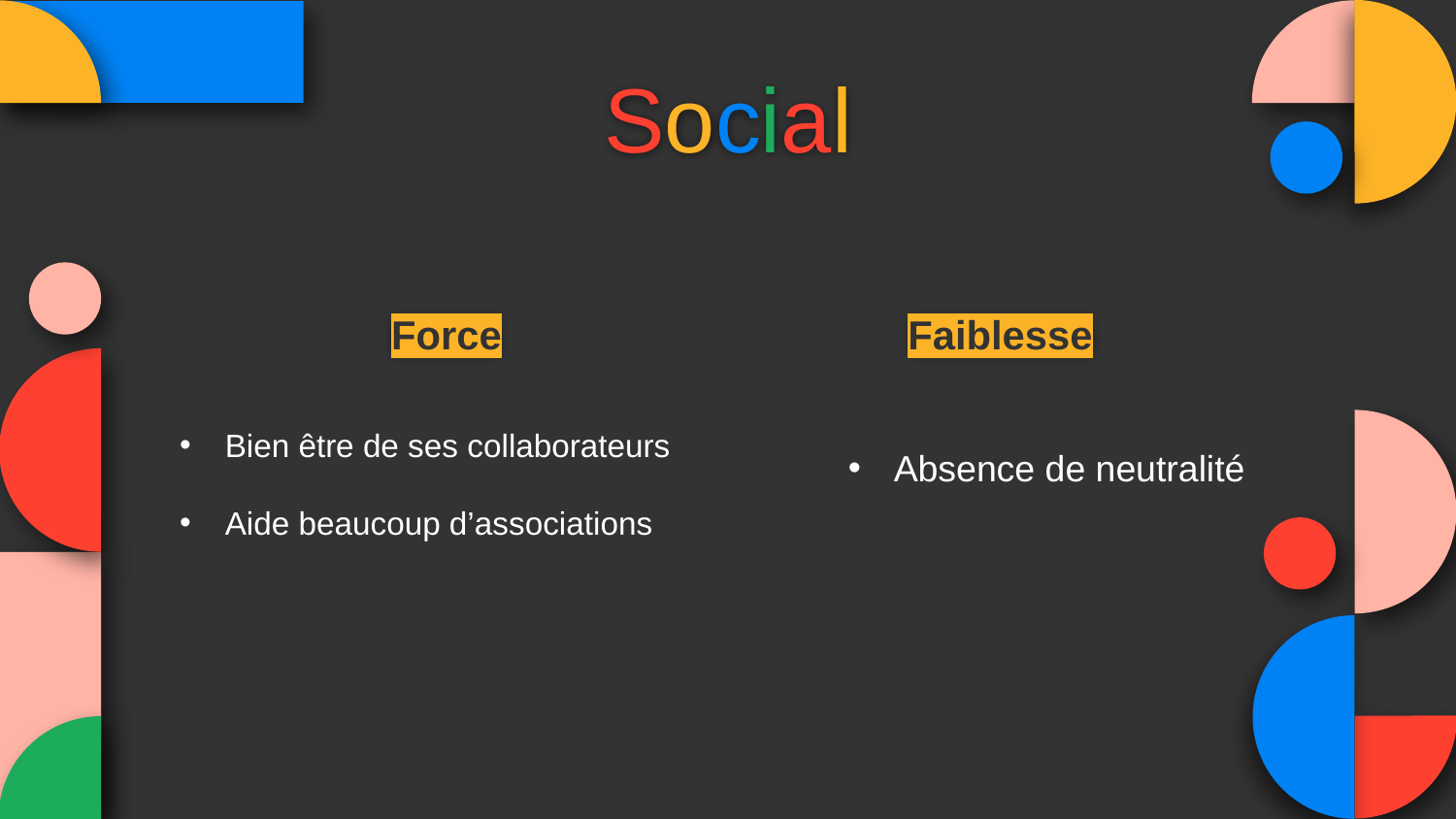

Social
Bien être de ses collaborateurs
Aide beaucoup d’associations

# Force
Faiblesse
Absence de neutralité